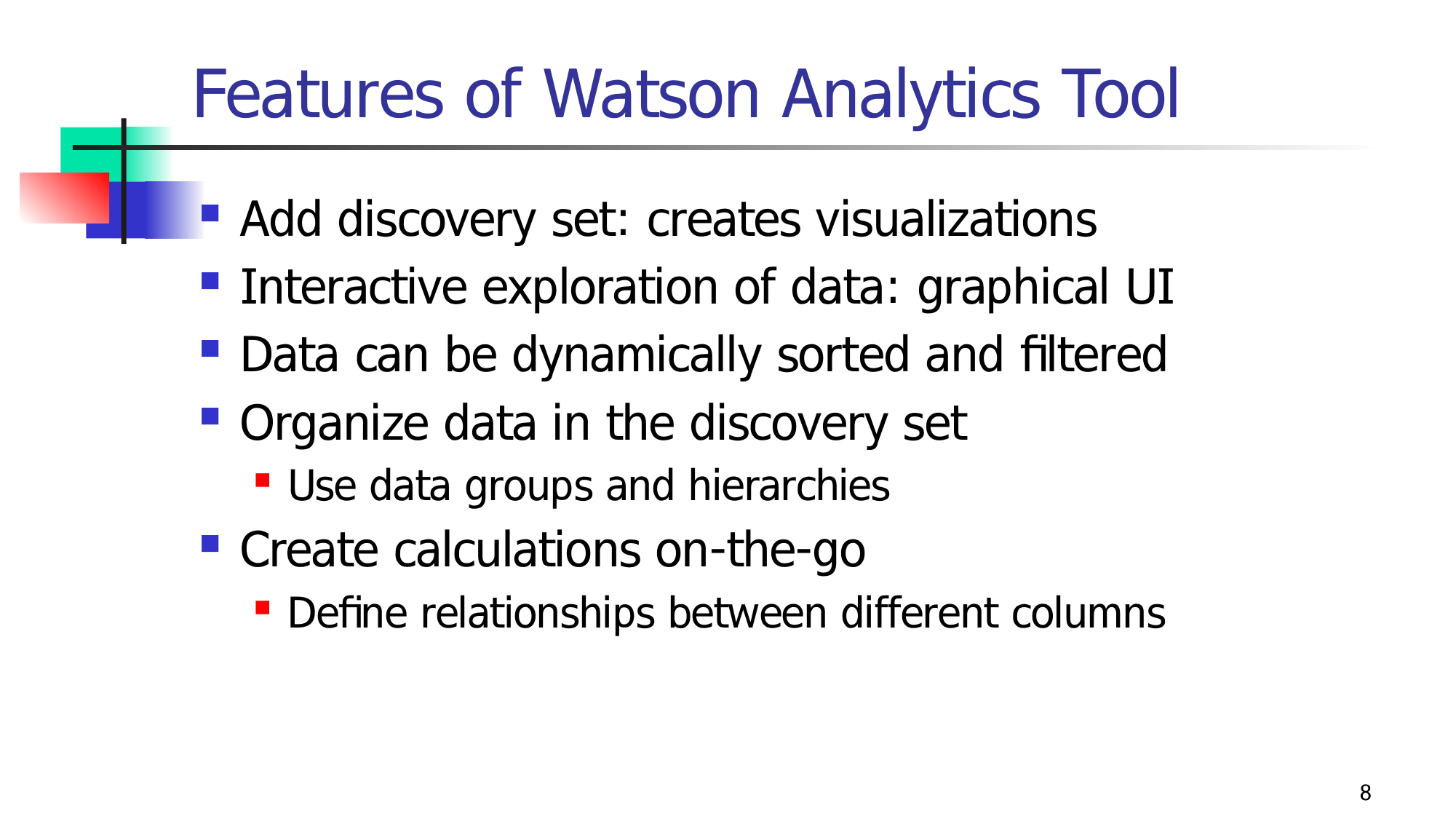

# Features of Watson Analytics Tool
Add discovery set: creates visualizations
Interactive exploration of data: graphical UI
Data can be dynamically sorted and filtered
Organize data in the discovery set
Use data groups and hierarchies
Create calculations on-the-go
Define relationships between different columns
Data Processing
Statistical Research
Data
Science
Machine
Learning
8